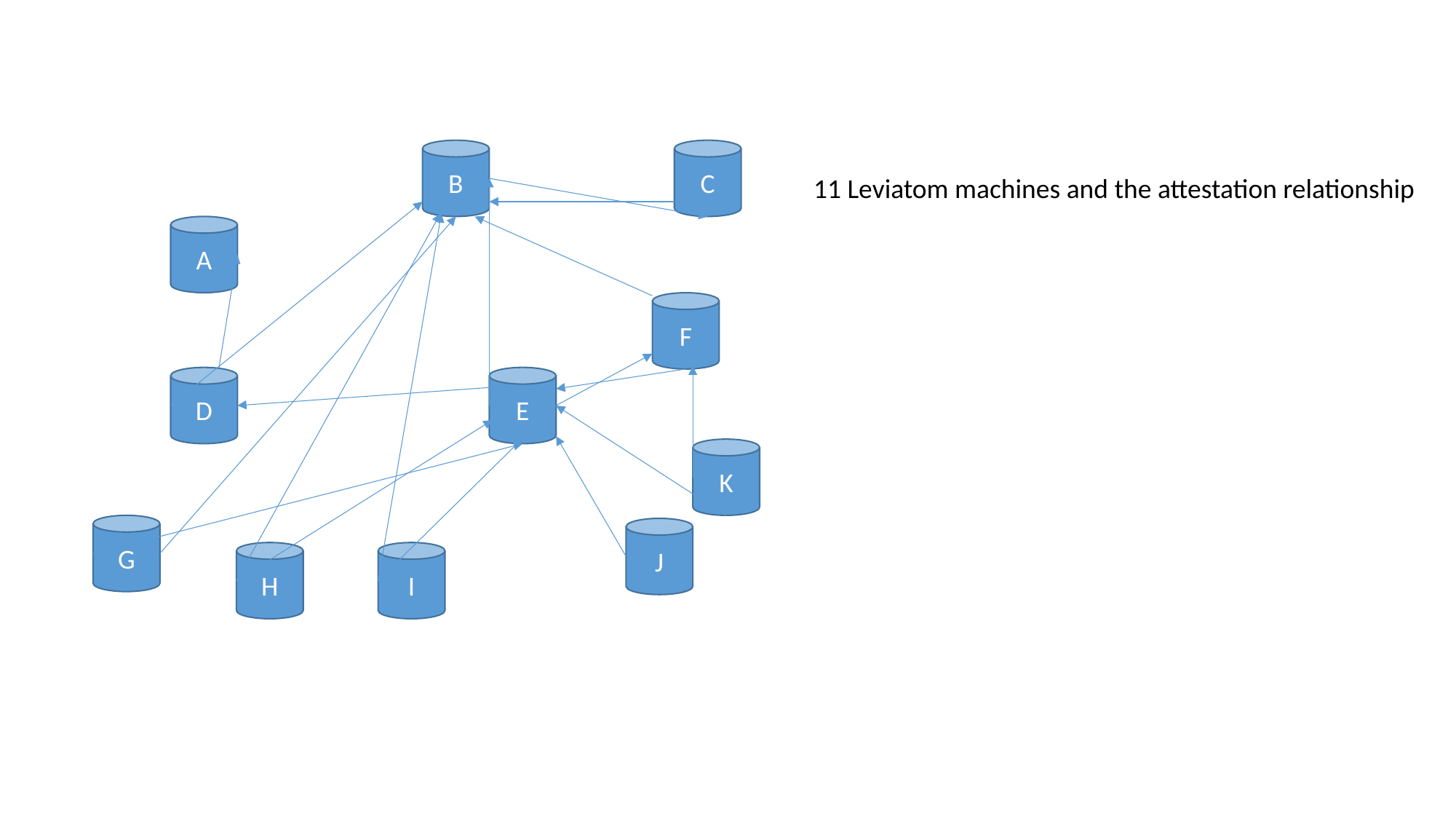

B
C
11 Leviatom machines and the attestation relationship
A
F
E
D
K
G
J
I
H